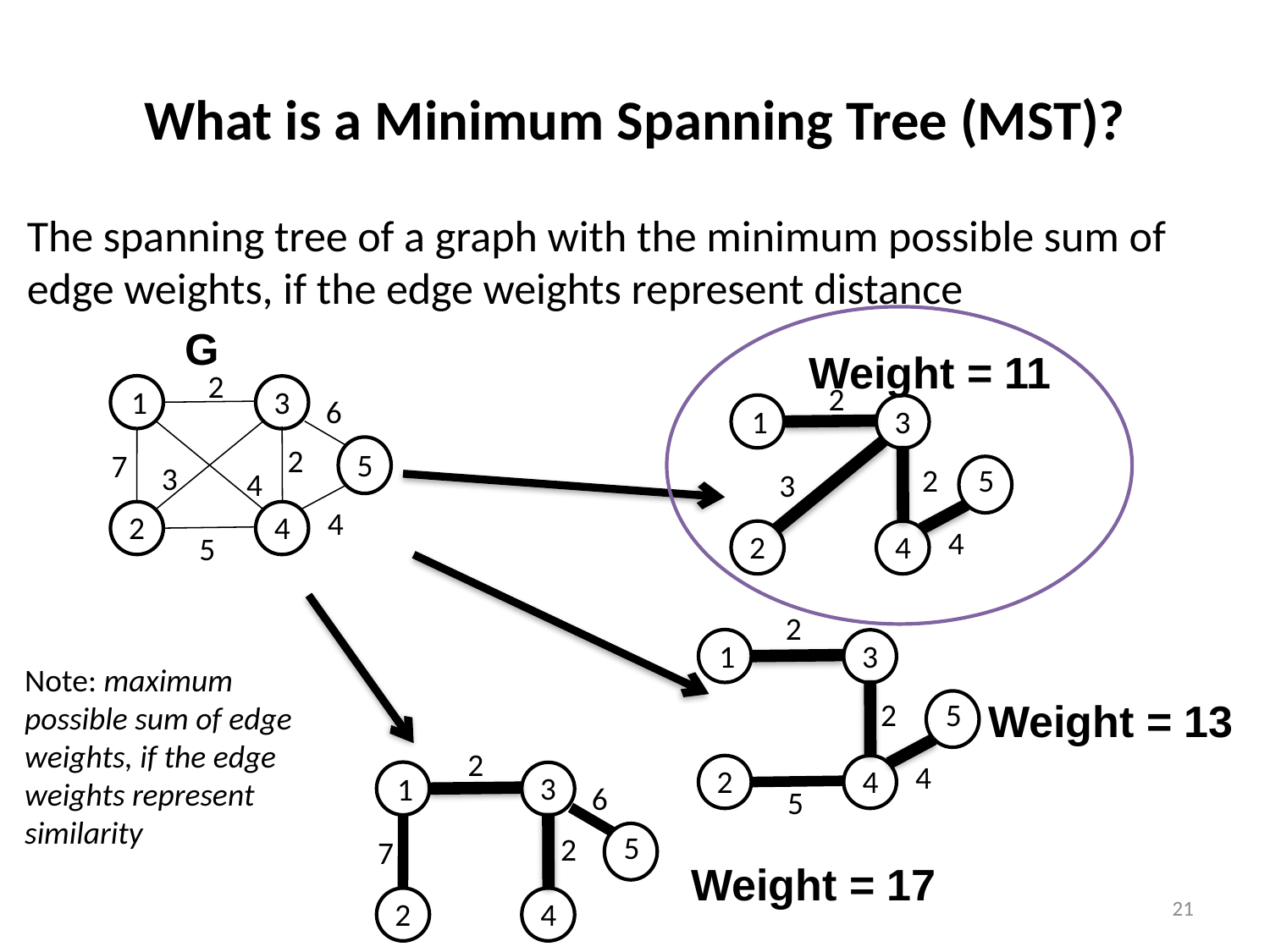

# What is a Minimum Spanning Tree (MST)?
The spanning tree of a graph with the minimum possible sum of edge weights, if the edge weights represent distance

G
Weight = 11
2

3
1
6
2

5
7
3
4
4

2

4
5
2

3
1

2
5

3
4

2

4
2

3
1
2
5

4

2

4
5
Note: maximum possible sum of edge weights, if the edge weights represent similarity
Weight = 13
2

3
1
6
5
2

7

2

4
Weight = 17
21